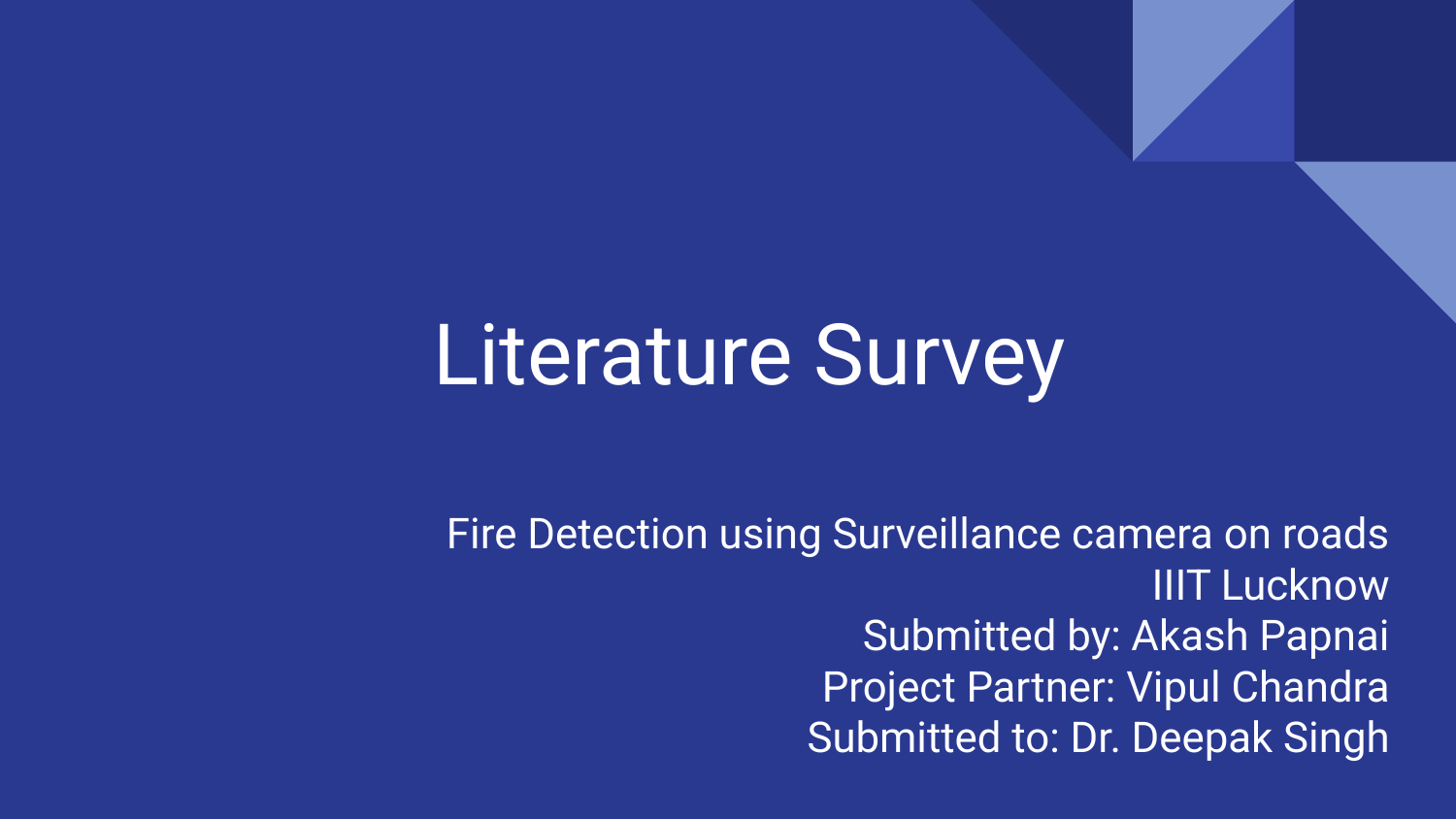

# Literature Survey
Fire Detection using Surveillance camera on roads
IIIT Lucknow
Submitted by: Akash Papnai
Project Partner: Vipul Chandra
Submitted to: Dr. Deepak Singh